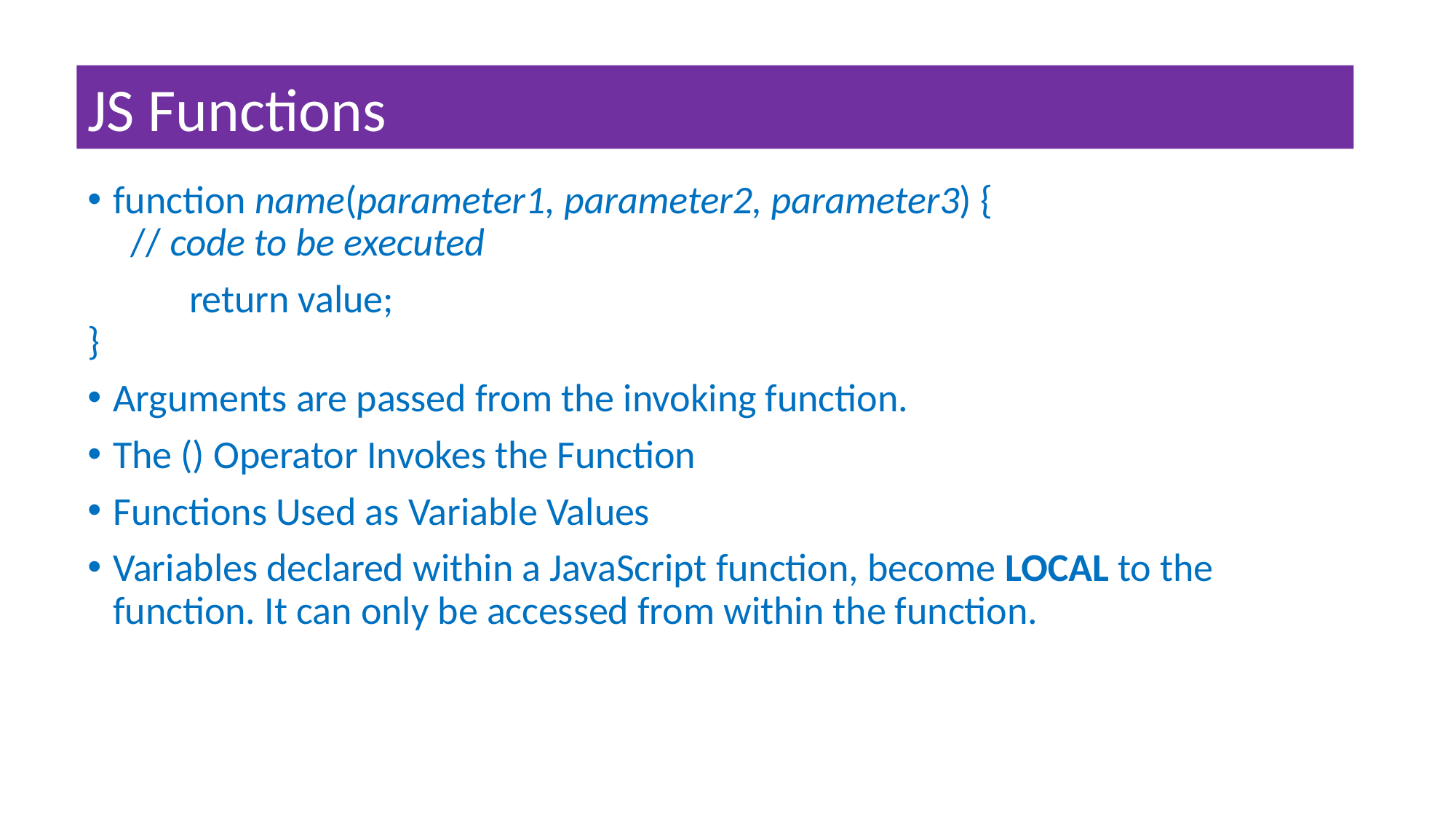

JS Functions
function name(parameter1, parameter2, parameter3) {
  // code to be executed
	return value;
}
Arguments are passed from the invoking function.
The () Operator Invokes the Function
Functions Used as Variable Values
Variables declared within a JavaScript function, become LOCAL to the function. It can only be accessed from within the function.